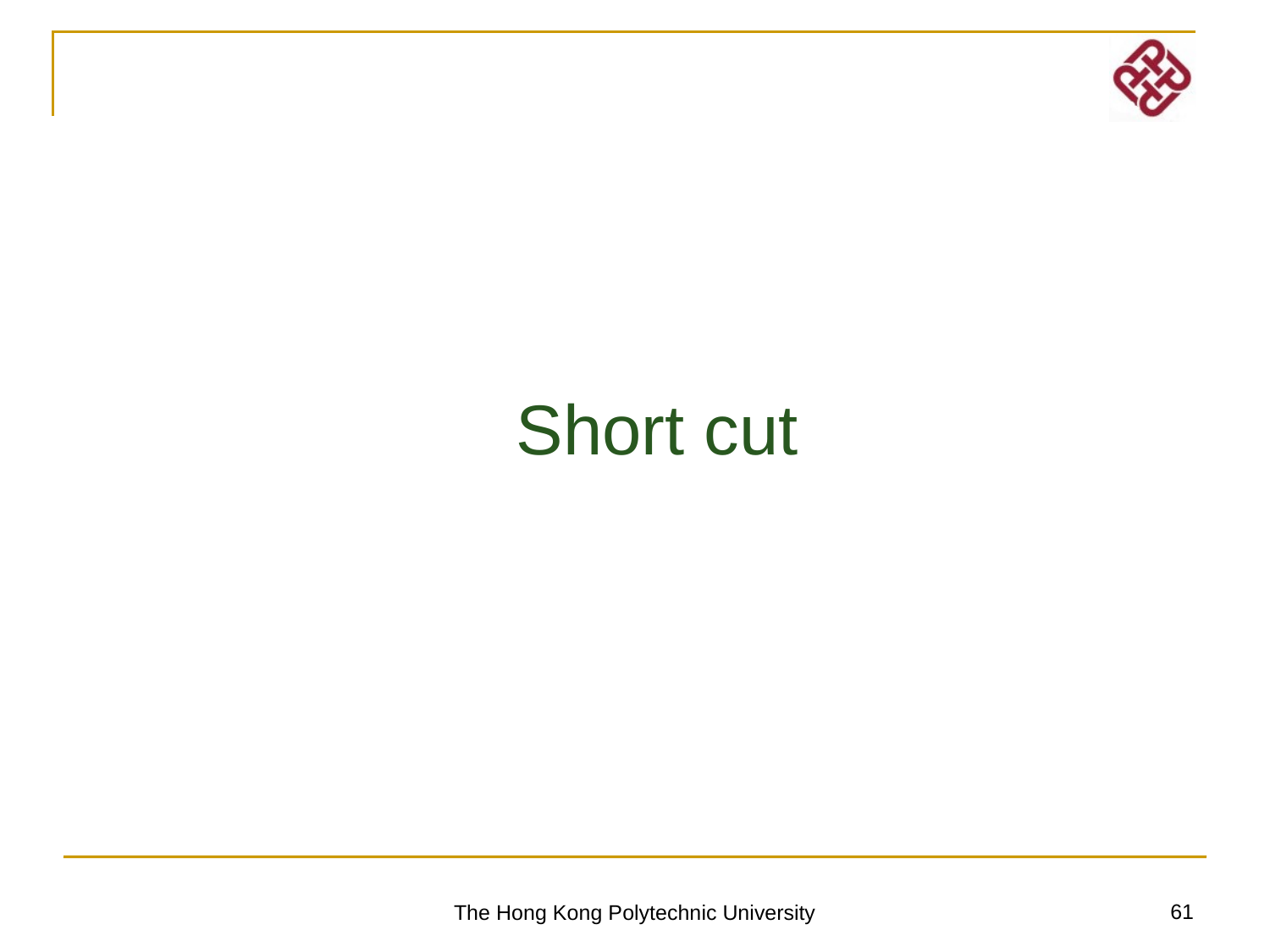

Short cut

61
The Hong Kong Polytechnic University